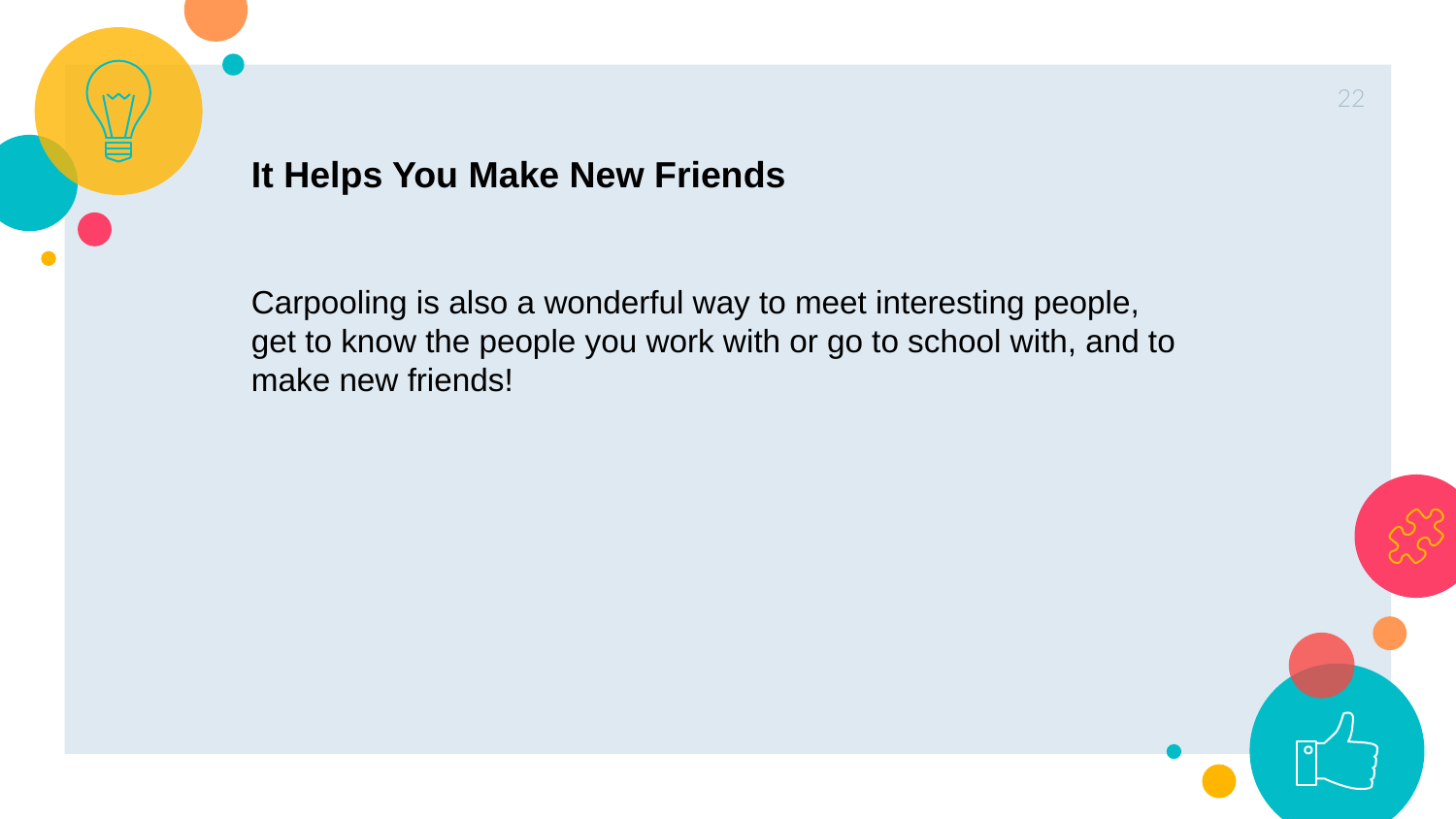

22
It Helps You Make New Friends
Carpooling is also a wonderful way to meet interesting people, get to know the people you work with or go to school with, and to make new friends!